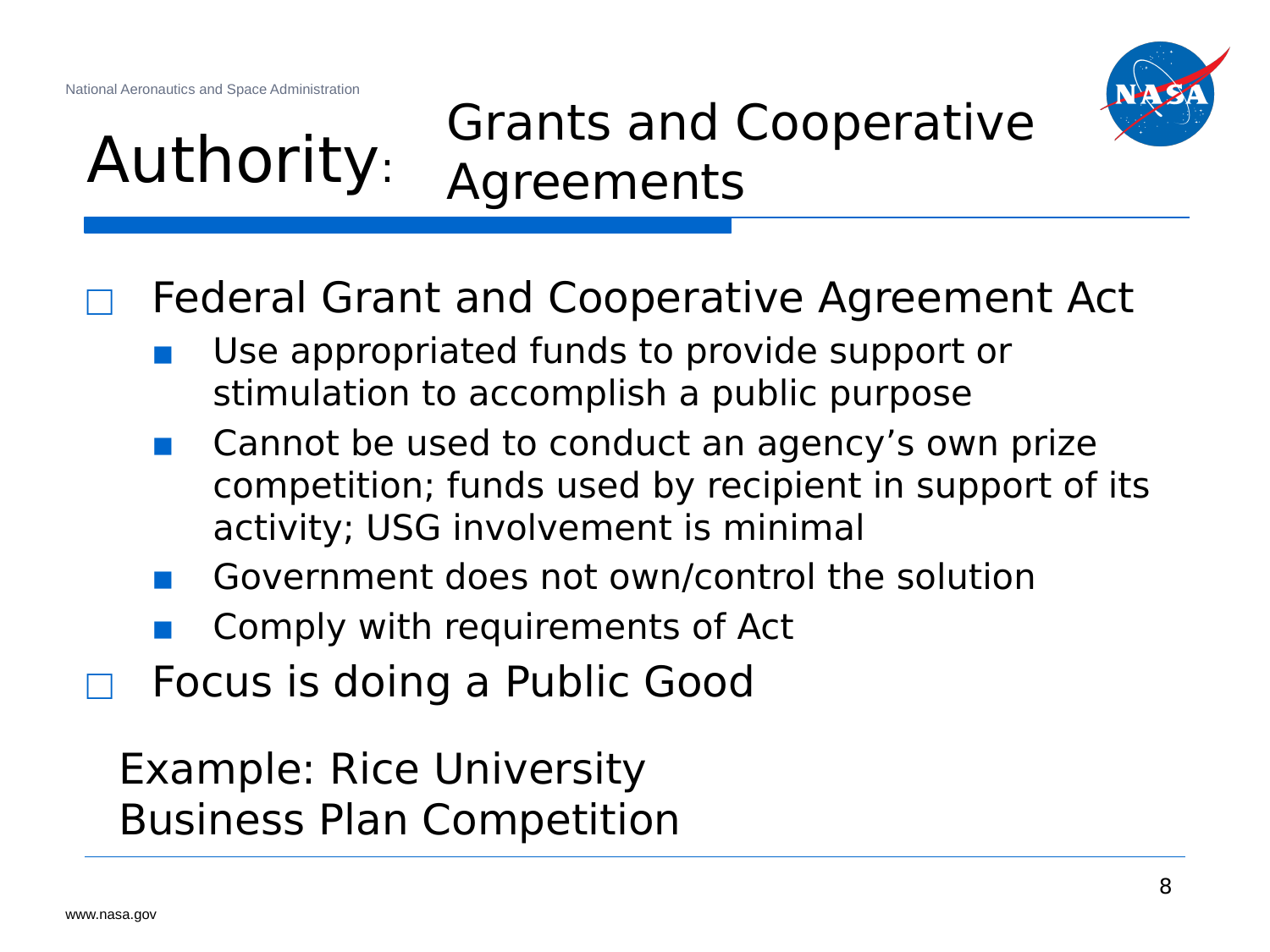

# Authority:
Grants and Cooperative Agreements
Federal Grant and Cooperative Agreement Act
Use appropriated funds to provide support or stimulation to accomplish a public purpose
Cannot be used to conduct an agency’s own prize competition; funds used by recipient in support of its activity; USG involvement is minimal
Government does not own/control the solution
Comply with requirements of Act
Focus is doing a Public Good

Example: Rice University Business Plan Competition
8